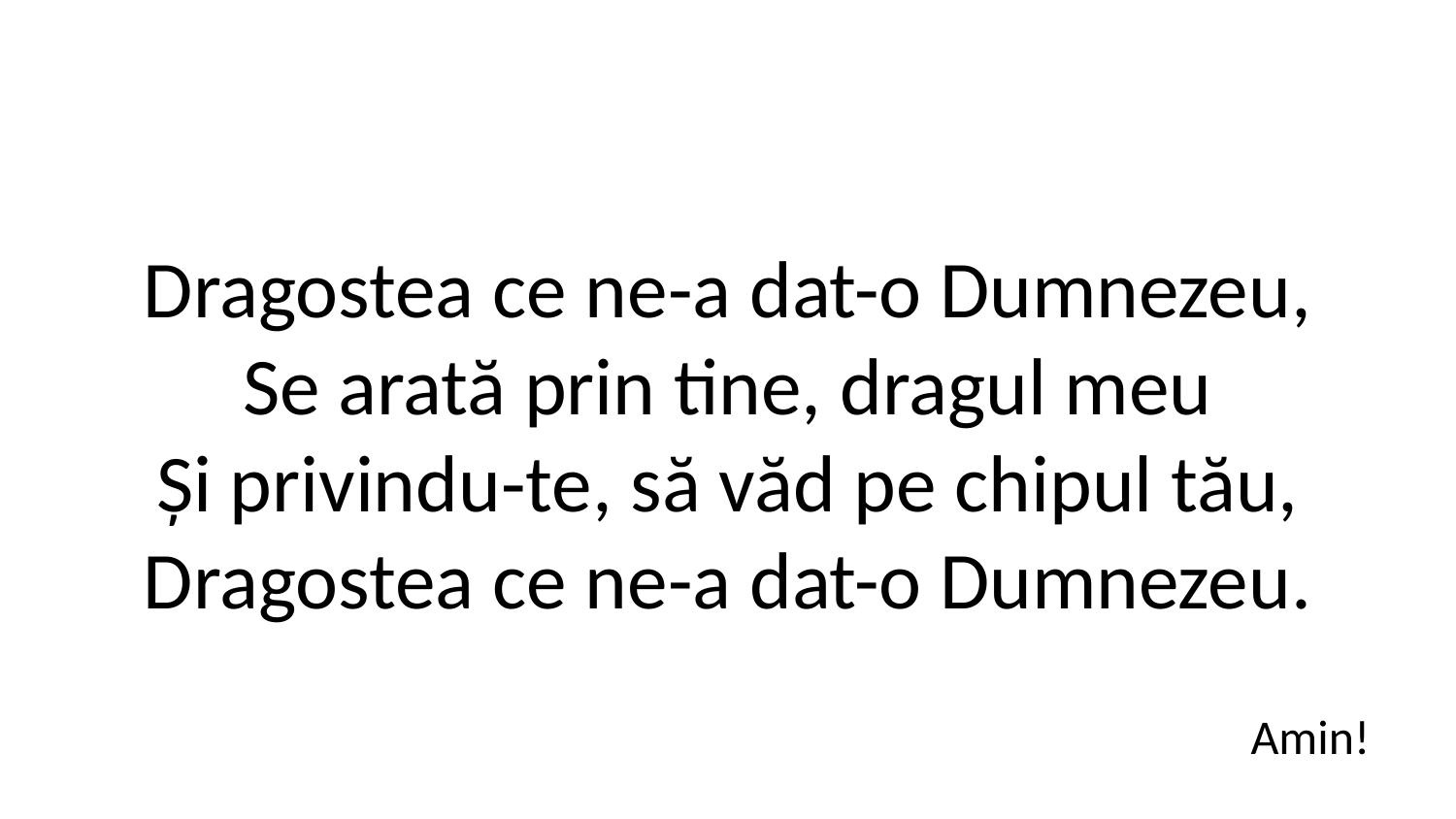

Dragostea ce ne-a dat-o Dumnezeu,
Se arată prin tine, dragul meu
Și privindu-te, să văd pe chipul tău,
Dragostea ce ne-a dat-o Dumnezeu.

Amin!